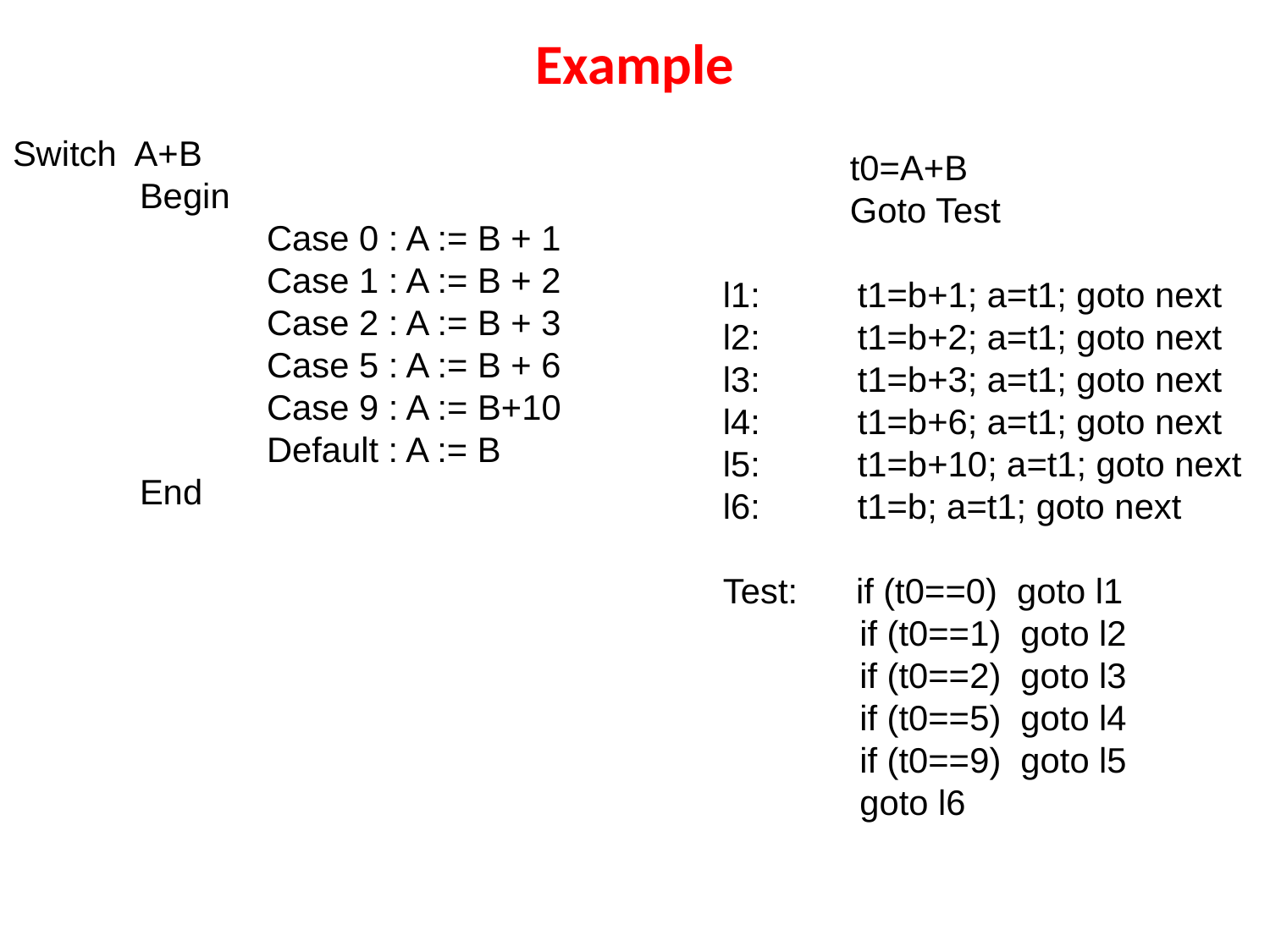

# Example
Switch  A+B
	Begin
		Case 0 : A := B + 1
		Case 1 : A := B + 2
		Case 2 : A := B + 3
		Case 5 : A := B + 6
		Case 9 : A := B+10
		Default : A := B
	End
	t0=A+B
	Goto Test

l1:          t1=b+1; a=t1; goto next
l2:          t1=b+2; a=t1; goto next
l3:          t1=b+3; a=t1; goto next
l4:          t1=b+6; a=t1; goto next
l5:          t1=b+10; a=t1; goto next
l6:          t1=b; a=t1; goto next

Test:      if (t0==0)  goto l1
	 if (t0==1)  goto l2
	 if (t0==2)  goto l3
	 if (t0==5)  goto l4
 	 if (t0==9)  goto l5
	 goto l6